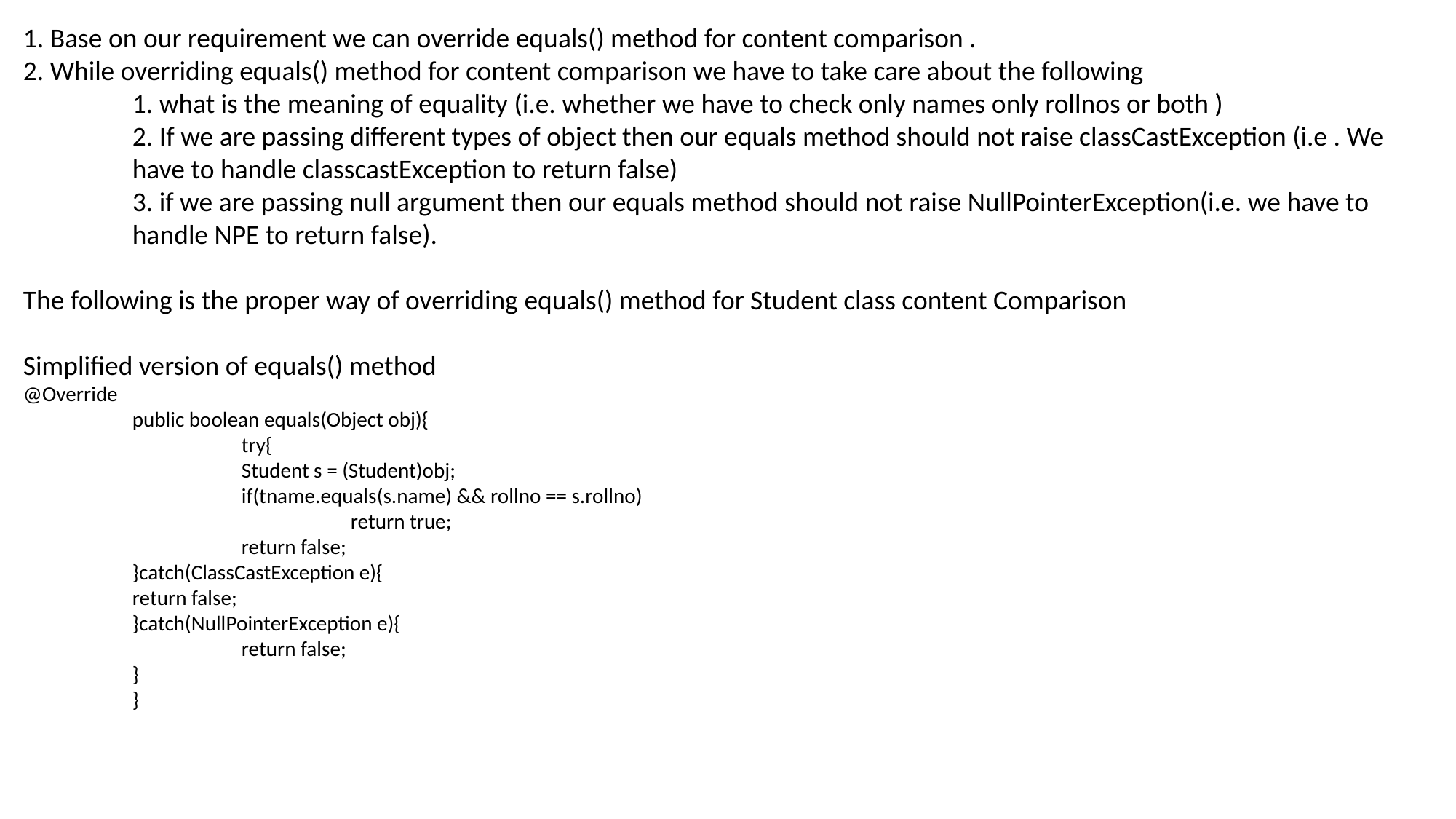

1. Base on our requirement we can override equals() method for content comparison .
2. While overriding equals() method for content comparison we have to take care about the following
	1. what is the meaning of equality (i.e. whether we have to check only names only rollnos or both )
	2. If we are passing different types of object then our equals method should not raise classCastException (i.e . We     	have to handle classcastException to return false)
	3. if we are passing null argument then our equals method should not raise NullPointerException(i.e. we have to 	handle NPE to return false).

The following is the proper way of overriding equals() method for Student class content Comparison

Simplified version of equals() method
@Override
	public boolean equals(Object obj){
		try{
		Student s = (Student)obj;
		if(tname.equals(s.name) && rollno == s.rollno)
			return true;
		return false;
	}catch(ClassCastException e){
	return false;
	}catch(NullPointerException e){
		return false;
	}
	}